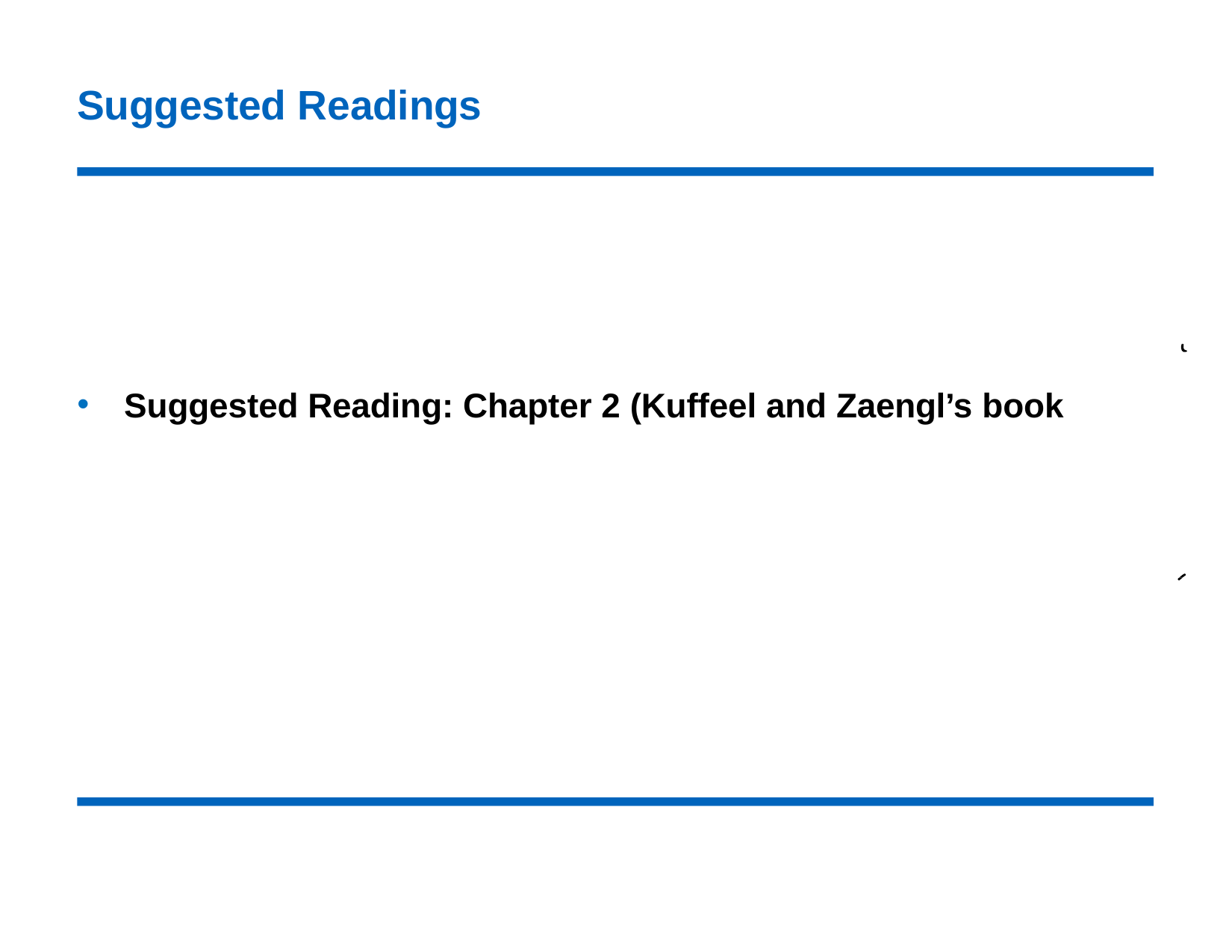

# Suggested Readings

Suggested Reading: Chapter 2 (Kuffeel and Zaengl’s book